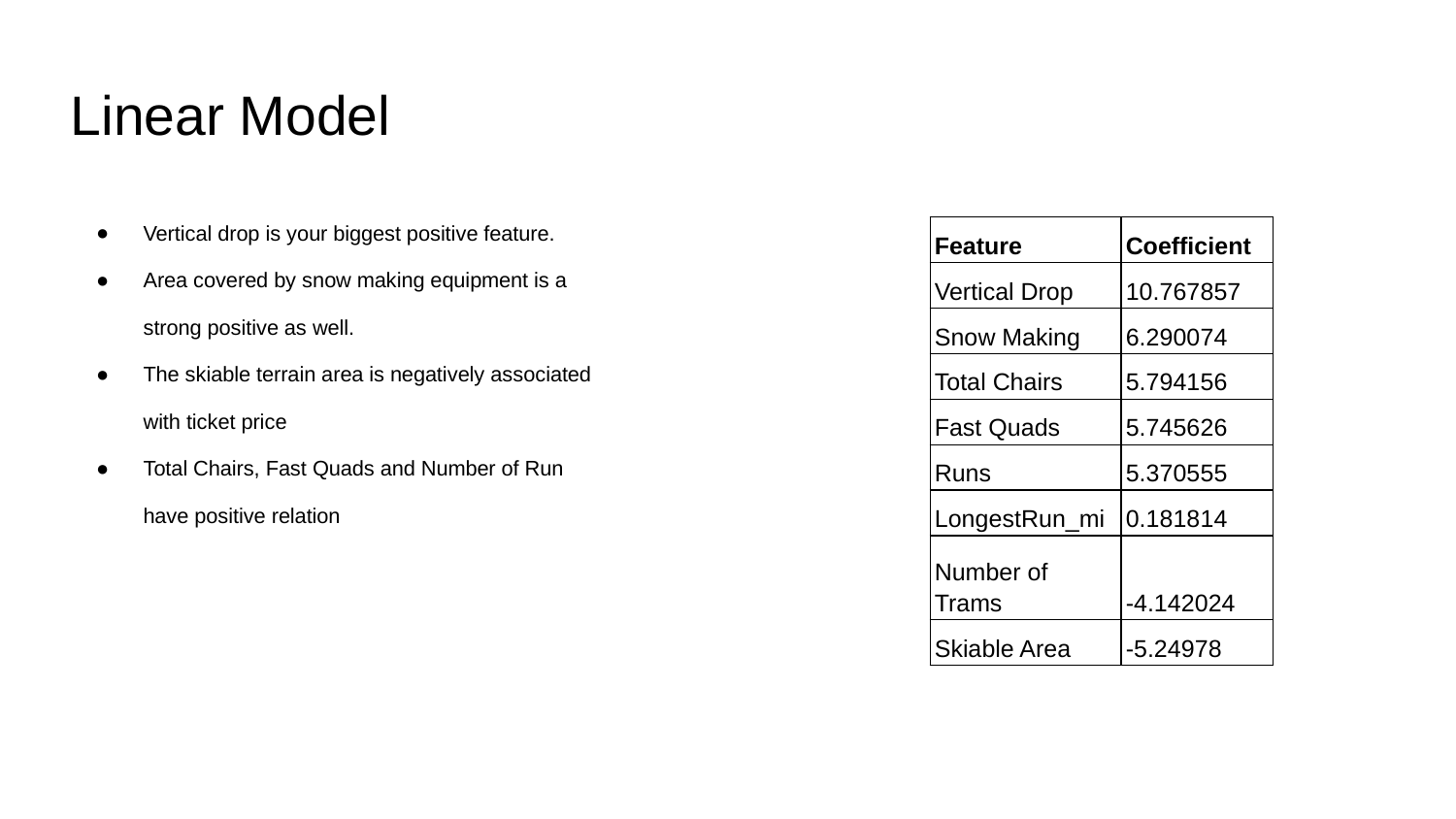

# Linear Model
Vertical drop is your biggest positive feature.
Area covered by snow making equipment is a strong positive as well.
The skiable terrain area is negatively associated with ticket price
Total Chairs, Fast Quads and Number of Run have positive relation
| Feature | Coefficient |
| --- | --- |
| Vertical Drop | 10.767857 |
| Snow Making | 6.290074 |
| Total Chairs | 5.794156 |
| Fast Quads | 5.745626 |
| Runs | 5.370555 |
| LongestRun\_mi | 0.181814 |
| Number of Trams | -4.142024 |
| Skiable Area | -5.24978 |